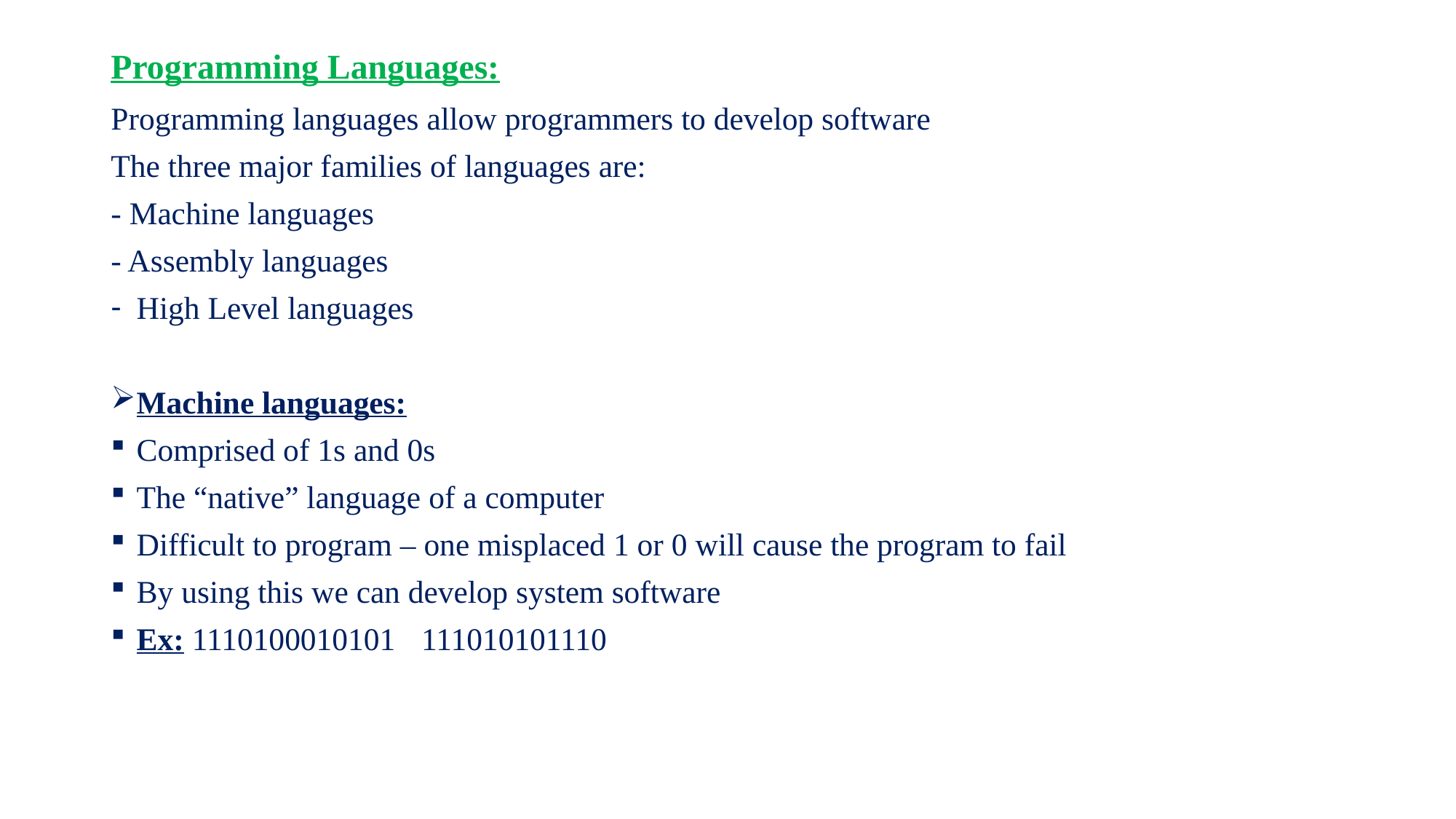

# Programming Languages:
Programming languages allow programmers to develop software
The three major families of languages are:
- Machine languages
- Assembly languages
High Level languages

Machine languages:
Comprised of 1s and 0s
The “native” language of a computer
Difficult to program – one misplaced 1 or 0 will cause the program to fail
By using this we can develop system software
Ex: 1110100010101 	111010101110